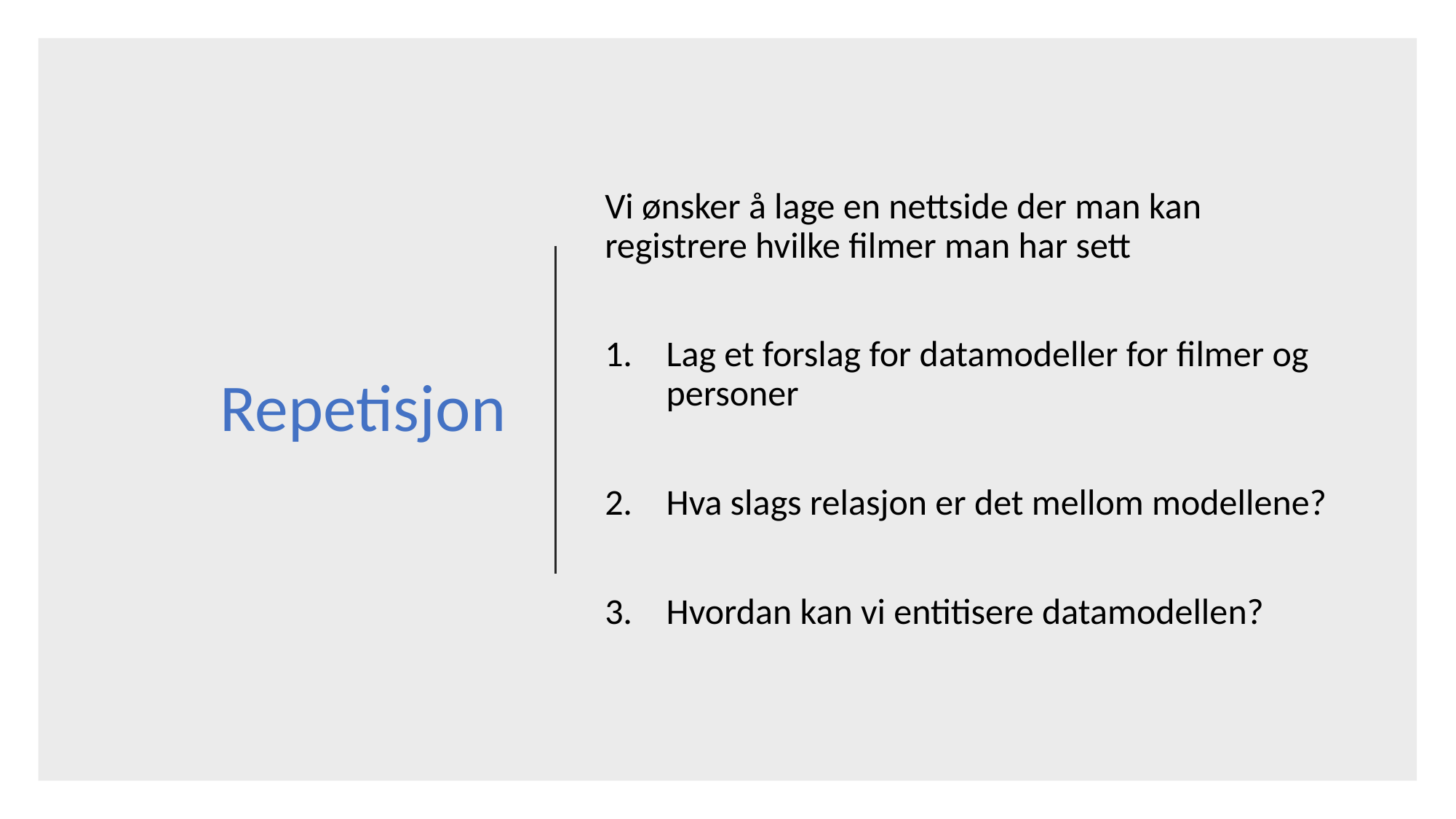

# Repetisjon
Vi ønsker å lage en nettside der man kan registrere hvilke filmer man har sett

Lag et forslag for datamodeller for filmer og personer

Hva slags relasjon er det mellom modellene?

Hvordan kan vi entitisere datamodellen?